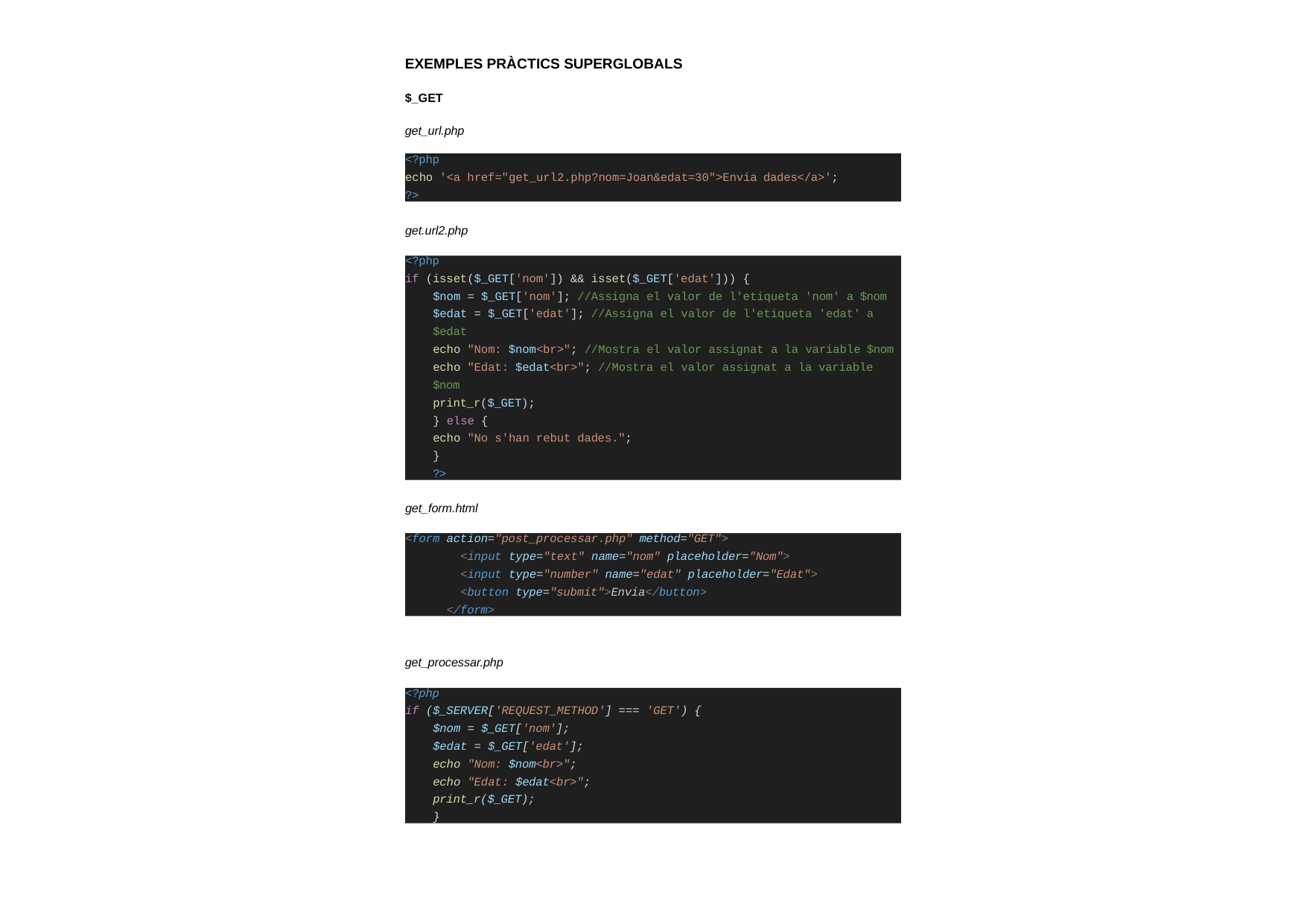

EXEMPLES PRÀCTICS SUPERGLOBALS

$_GET

get_url.php
<?php
echo '<a href="get_url2.php?nom=Joan&edat=30">Envia dades</a>';
?>
get.url2.php
<?php
if (isset($_GET['nom']) && isset($_GET['edat'])) {
$nom = $_GET['nom']; //Assigna el valor de l'etiqueta 'nom' a $nom
$edat = $_GET['edat']; //Assigna el valor de l'etiqueta 'edat' a
$edat
echo "Nom: $nom<br>"; //Mostra el valor assignat a la variable $nom echo "Edat: $edat<br>"; //Mostra el valor assignat a la variable
$nom
print_r($_GET);
} else {
echo "No s'han rebut dades.";
}
?>
get_form.html
<form action="post_processar.php" method="GET">
<input type="text" name="nom" placeholder="Nom">
<input type="number" name="edat" placeholder="Edat">
<button type="submit">Envia</button>
</form>
get_processar.php
<?php
if ($_SERVER['REQUEST_METHOD'] === 'GET') {
$nom = $_GET['nom'];
$edat = $_GET['edat']; echo "Nom: $nom<br>";
echo "Edat: $edat<br>"; print_r($_GET);
}